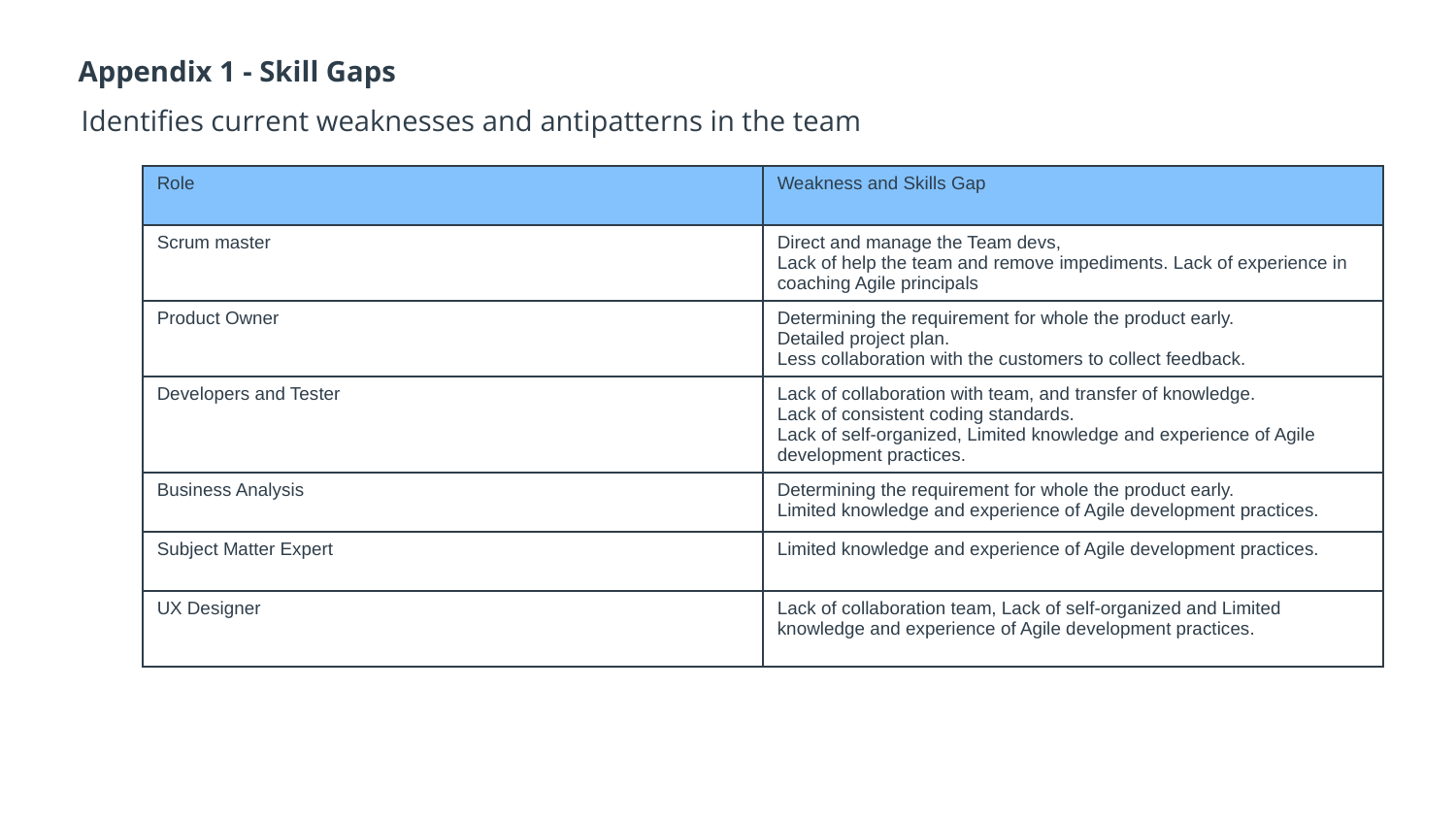

# Appendix 1 - Skill Gaps
Identifies current weaknesses and antipatterns in the team

| Role | Weakness and Skills Gap |
| --- | --- |
| Scrum master | Direct and manage the Team devs, Lack of help the team and remove impediments. Lack of experience in coaching Agile principals |
| Product Owner | Determining the requirement for whole the product early. Detailed project plan. Less collaboration with the customers to collect feedback. |
| Developers and Tester | Lack of collaboration with team, and transfer of knowledge. Lack of consistent coding standards. Lack of self-organized, Limited knowledge and experience of Agile development practices. |
| Business Analysis | Determining the requirement for whole the product early. Limited knowledge and experience of Agile development practices. |
| Subject Matter Expert | Limited knowledge and experience of Agile development practices. |
| UX Designer | Lack of collaboration team, Lack of self-organized and Limited knowledge and experience of Agile development practices. |